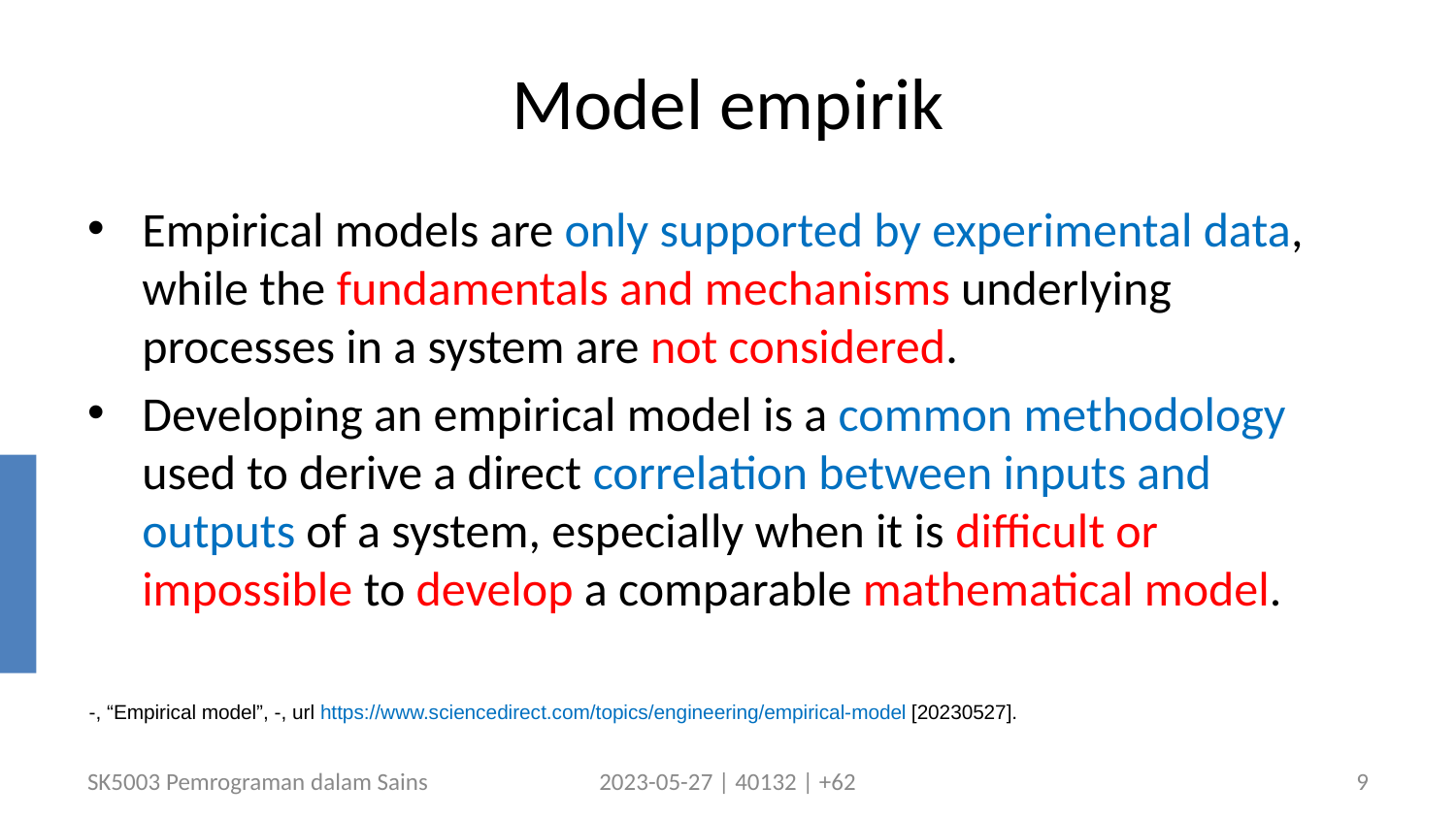

# Model empirik
Empirical models are only supported by experimental data, while the fundamentals and mechanisms underlying processes in a system are not considered.
Developing an empirical model is a common methodology used to derive a direct correlation between inputs and outputs of a system, especially when it is difficult or impossible to develop a comparable mathematical model.

-, “Empirical model”, -, url https://www.sciencedirect.com/topics/engineering/empirical-model [20230527].
SK5003 Pemrograman dalam Sains
2023-05-27 | 40132 | +62
9